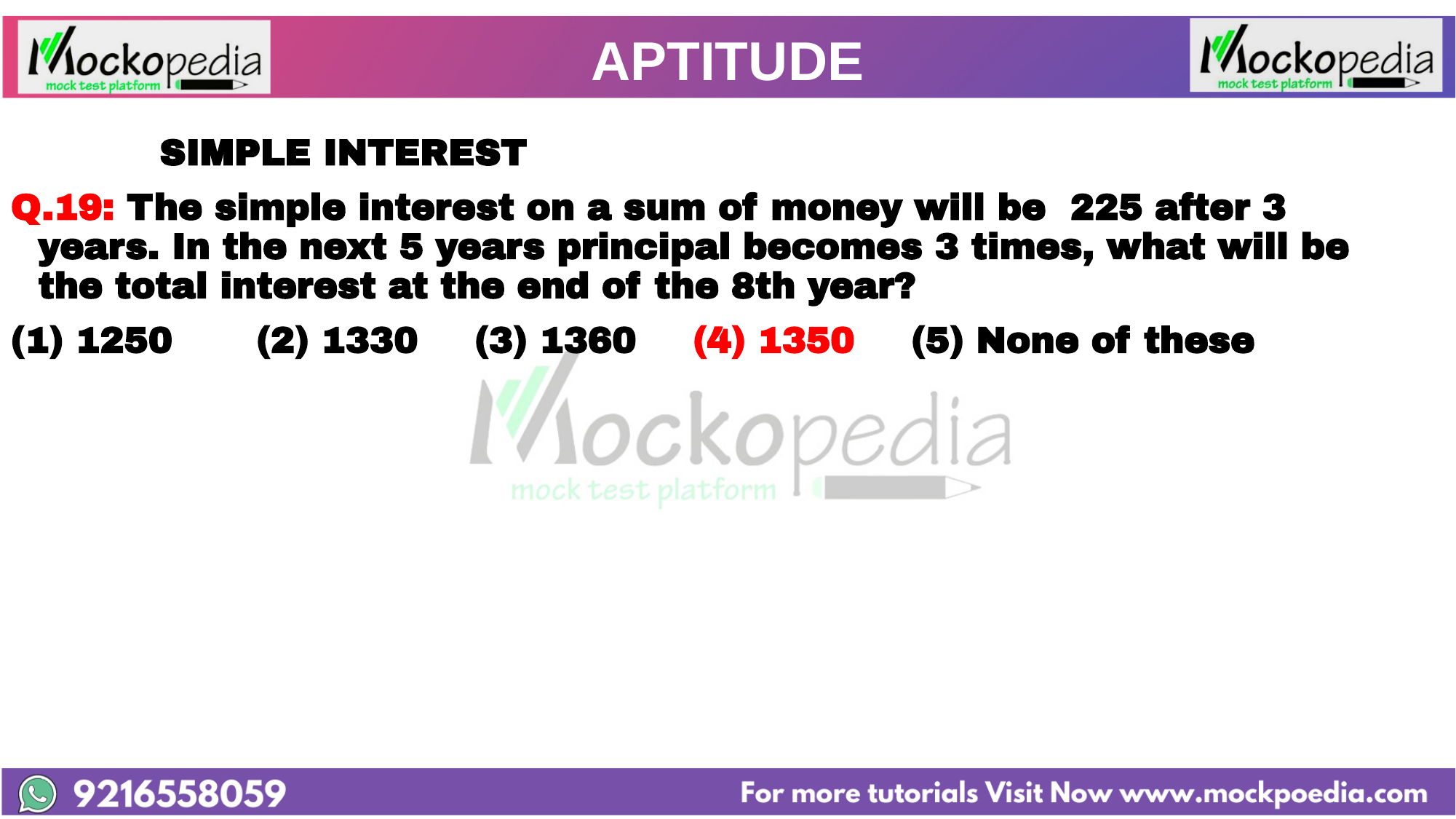

# APTITUDE
		 SIMPLE INTEREST
Q.19: The simple interest on a sum of money will be  225 after 3 years. In the next 5 years principal becomes 3 times, what will be the total interest at the end of the 8th year?
(1) 1250 	(2) 1330 	(3) 1360 	(4) 1350 	(5) None of these